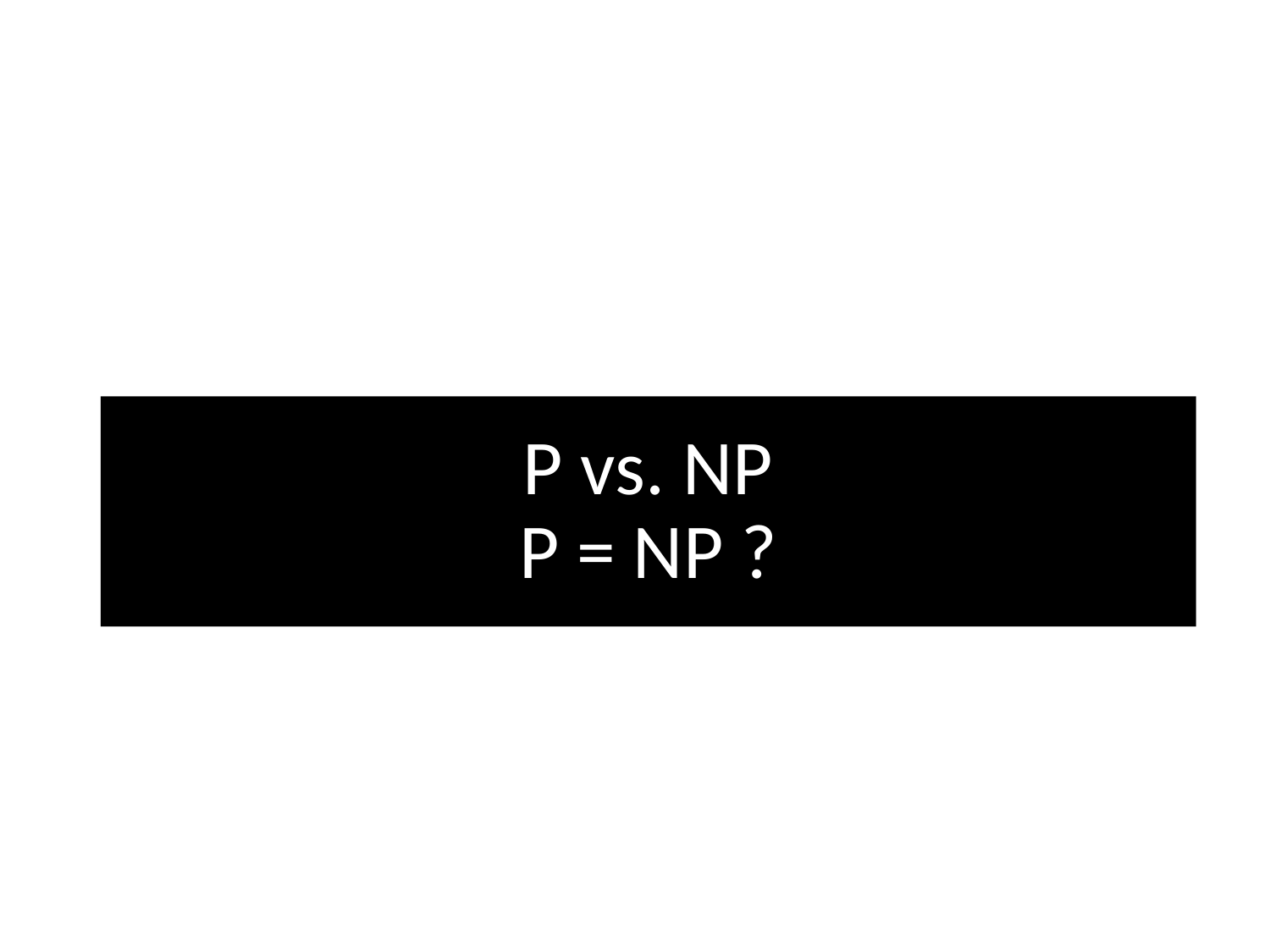

# P vs. NP P = NP ?